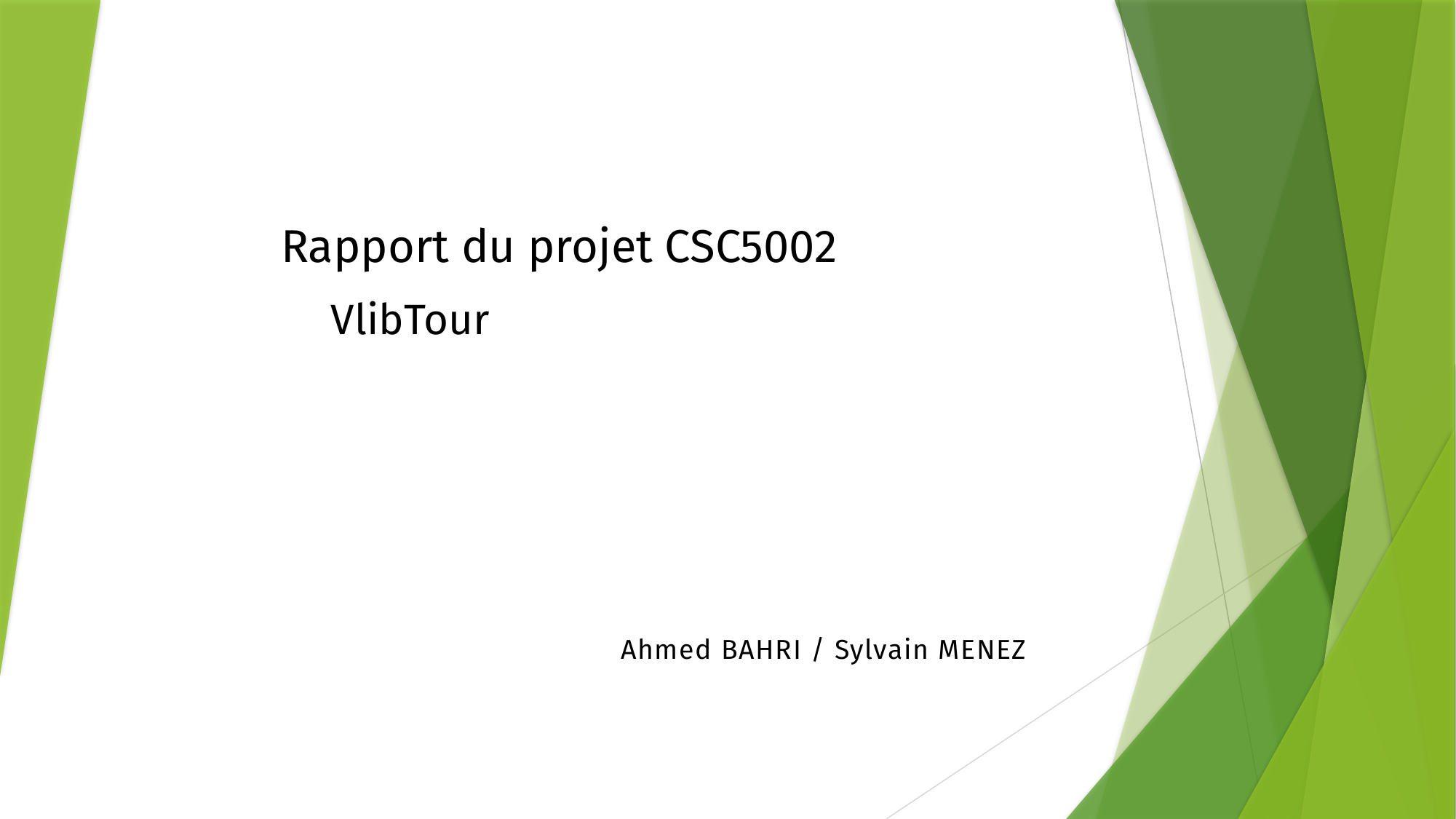

# Rapport du projet CSC5002
VlibTour
Ahmed BAHRI / Sylvain MENEZ